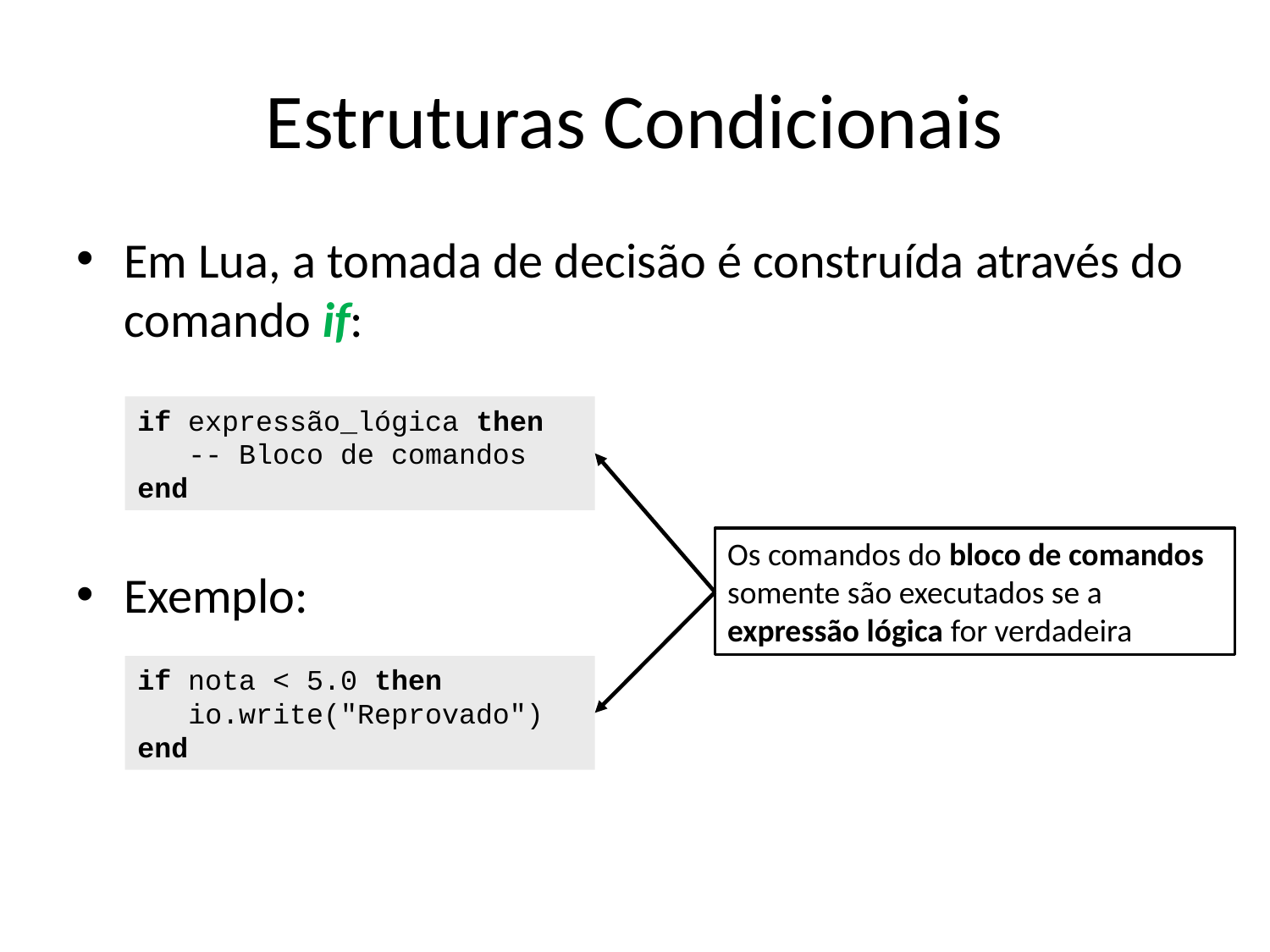

# Estruturas Condicionais
Em Lua, a tomada de decisão é construída através do comando if:

Exemplo:

if expressão_lógica then
   -- Bloco de comandos
end
Os comandos do bloco de comandos somente são executados se a expressão lógica for verdadeira
if nota < 5.0 then
   io.write("Reprovado")
end